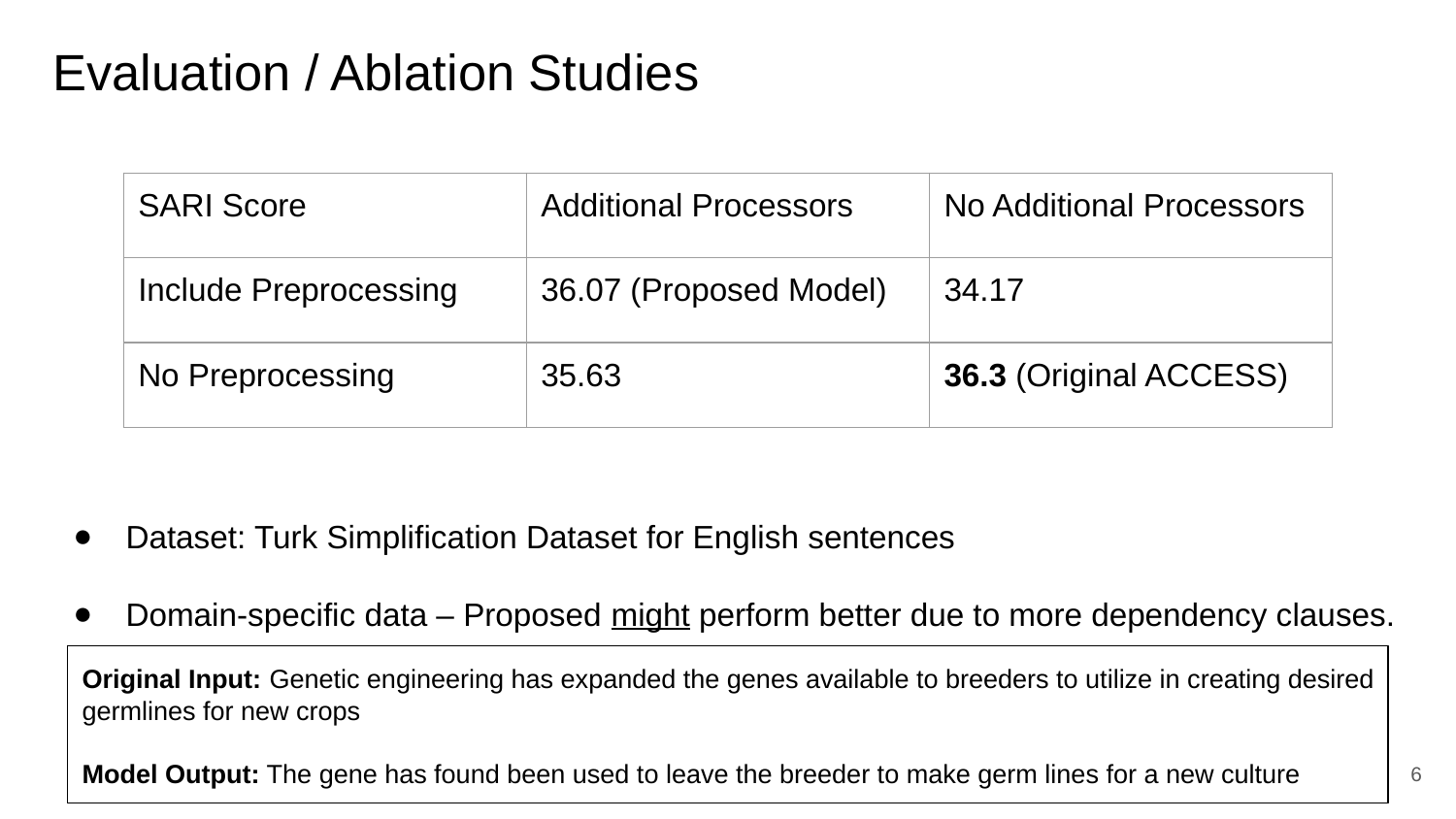

# Evaluation / Ablation Studies
| SARI Score | Additional Processors | No Additional Processors |
| --- | --- | --- |
| Include Preprocessing | 36.07 (Proposed Model) | 34.17 |
| No Preprocessing | 35.63 | 36.3 (Original ACCESS) |
Dataset: Turk Simplification Dataset for English sentences
Domain-specific data – Proposed might perform better due to more dependency clauses.
Original Input: Genetic engineering has expanded the genes available to breeders to utilize in creating desired germlines for new crops

Model Output: The gene has found been used to leave the breeder to make germ lines for a new culture
6